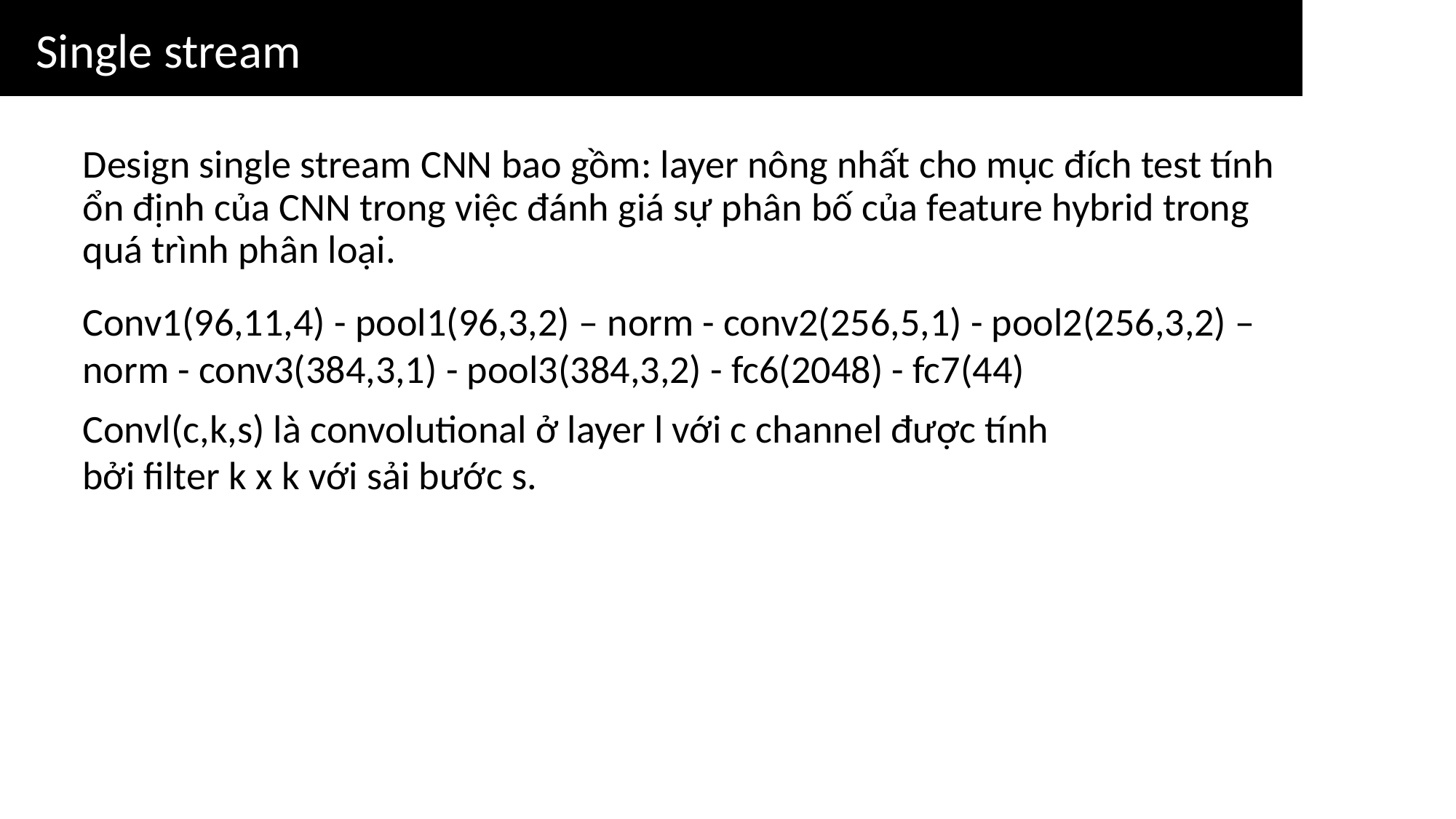

Single stream
Design single stream CNN bao gồm: layer nông nhất cho mục đích test tính ổn định của CNN trong việc đánh giá sự phân bố của feature hybrid trong quá trình phân loại.

Conv1(96,11,4) - pool1(96,3,2) – norm - conv2(256,5,1) - pool2(256,3,2) – norm - conv3(384,3,1) - pool3(384,3,2) - fc6(2048) - fc7(44)
Convl(c,k,s) là convolutional ở layer l với c channel được tính bởi filter k x k với sải bước s.